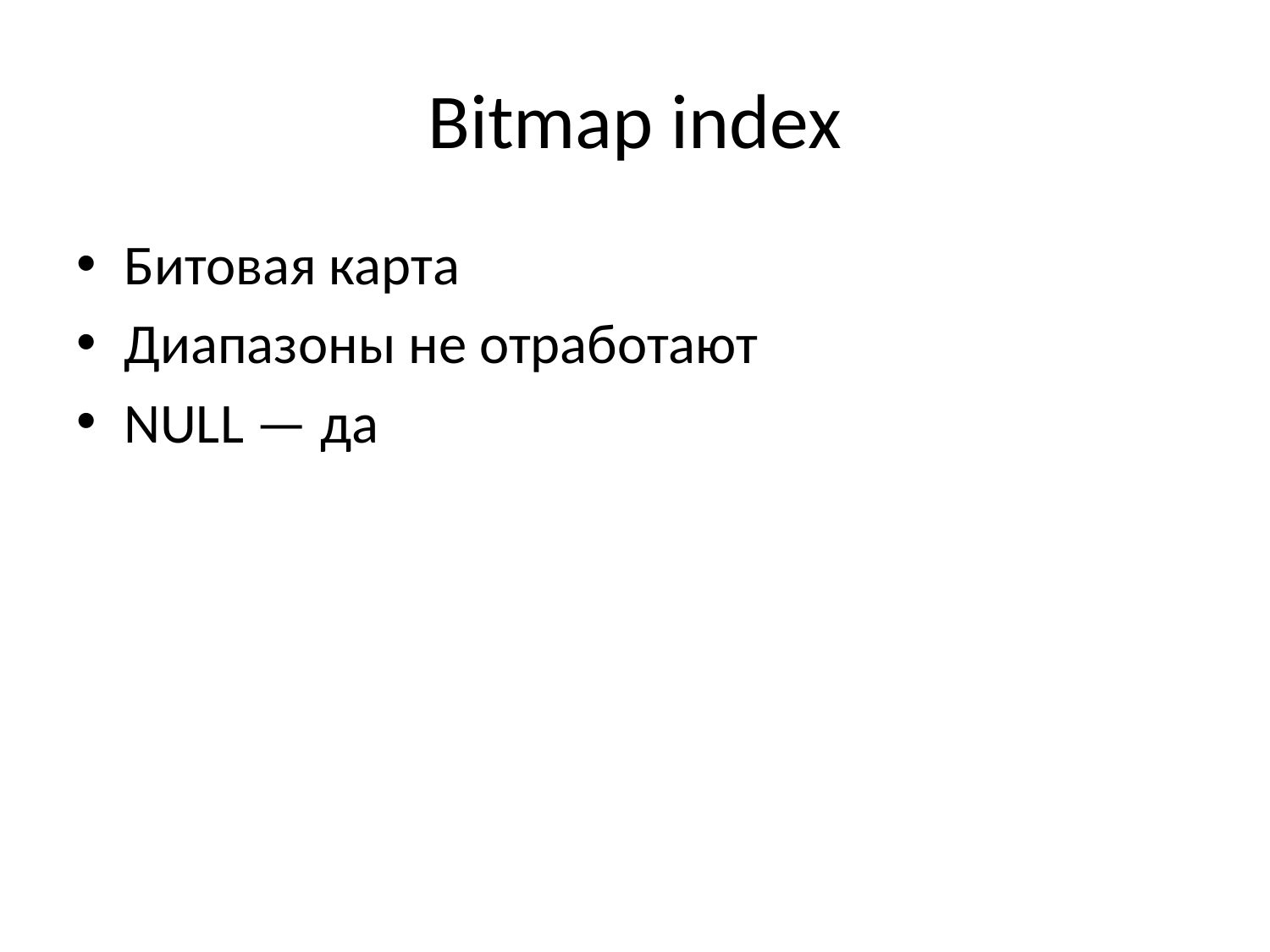

# Bitmap index
Битовая карта
Диапазоны не отработают
NULL — да